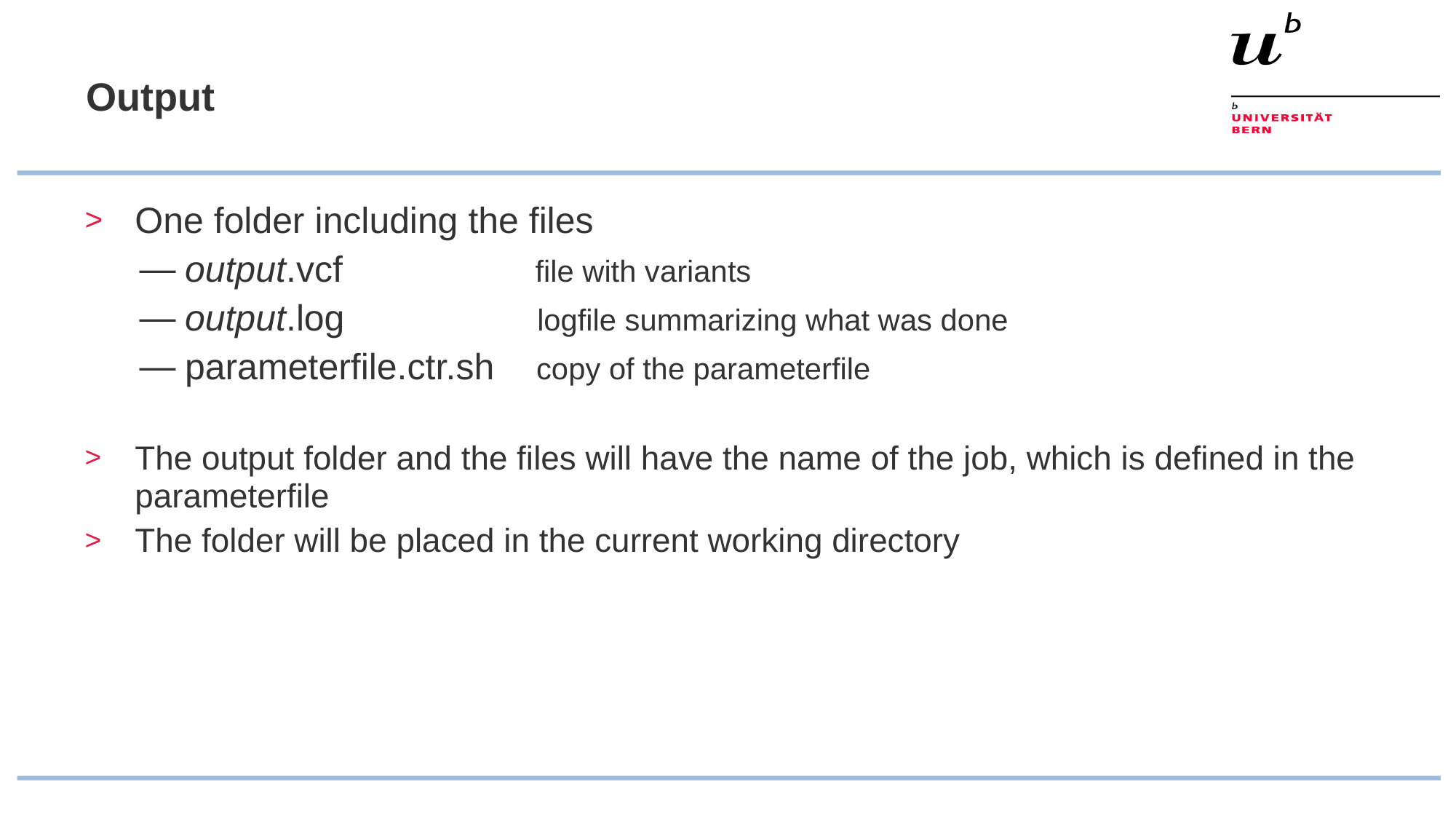

# Output
One folder including the files
output.vcf                       file with variants
output.log                       logfile summarizing what was done
parameterfile.ctr.sh     copy of the parameterfile

The output folder and the files will have the name of the job, which is defined in the parameterfile
The folder will be placed in the current working directory